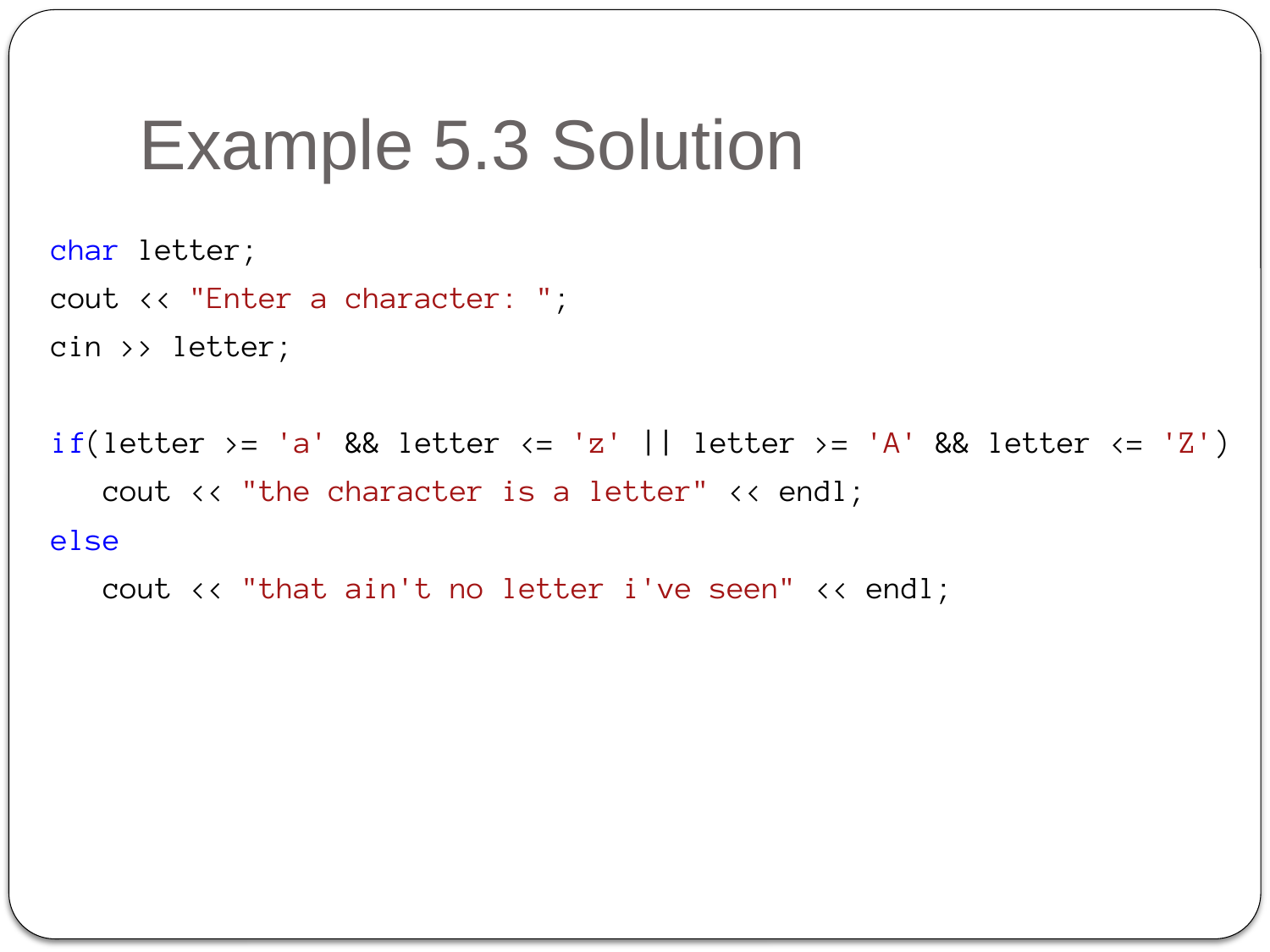

# Example 5.3 Solution
char letter;
cout << "Enter a character: ";
cin >> letter;

if(letter >= 'a' && letter <= 'z' || letter >= 'A' && letter <= 'Z')
   cout << "the character is a letter" << endl;
else
   cout << "that ain't no letter i've seen" << endl;